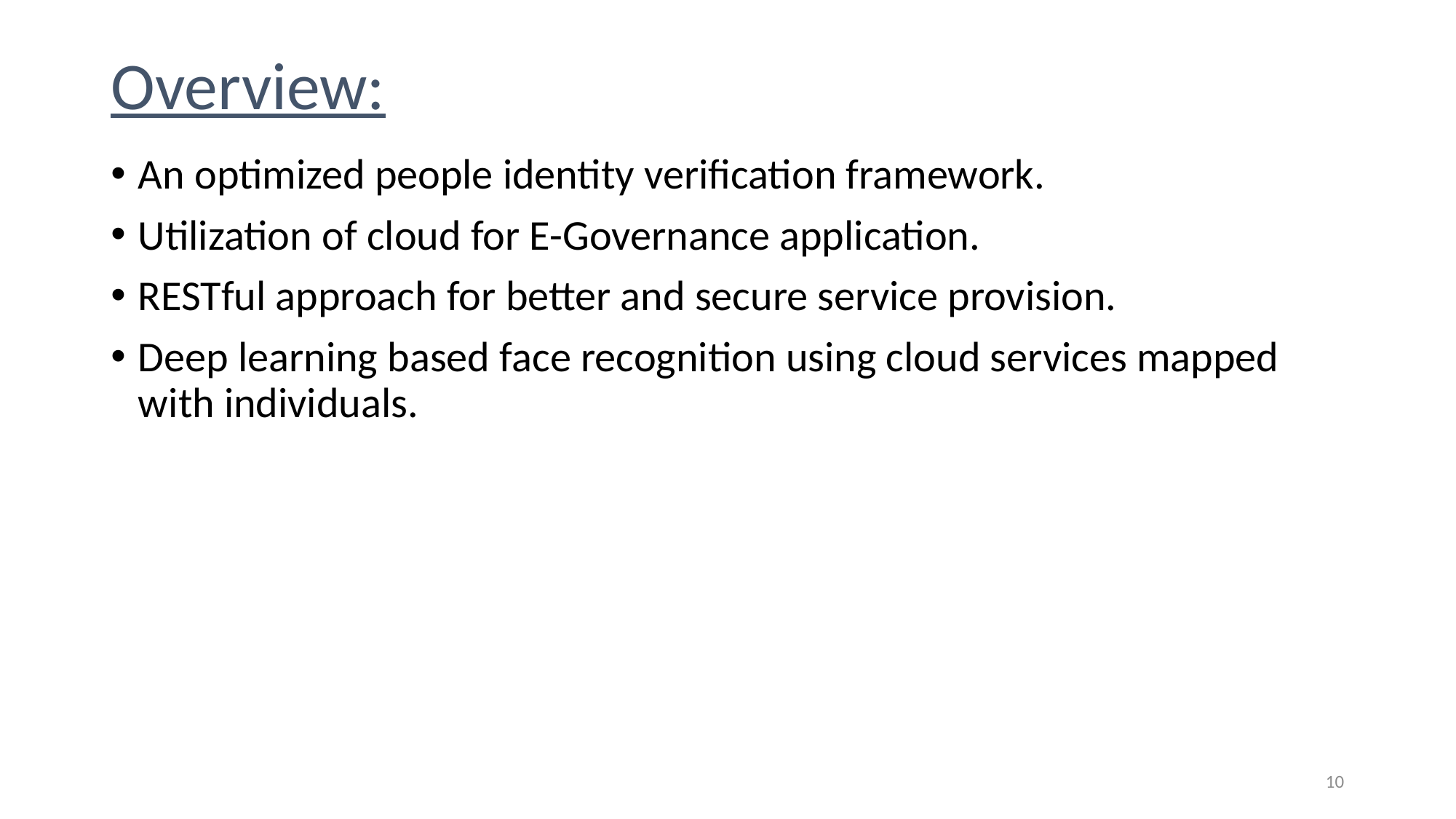

# Overview:
An optimized people identity verification framework.
Utilization of cloud for E-Governance application.
RESTful approach for better and secure service provision.
Deep learning based face recognition using cloud services mapped with individuals.
10